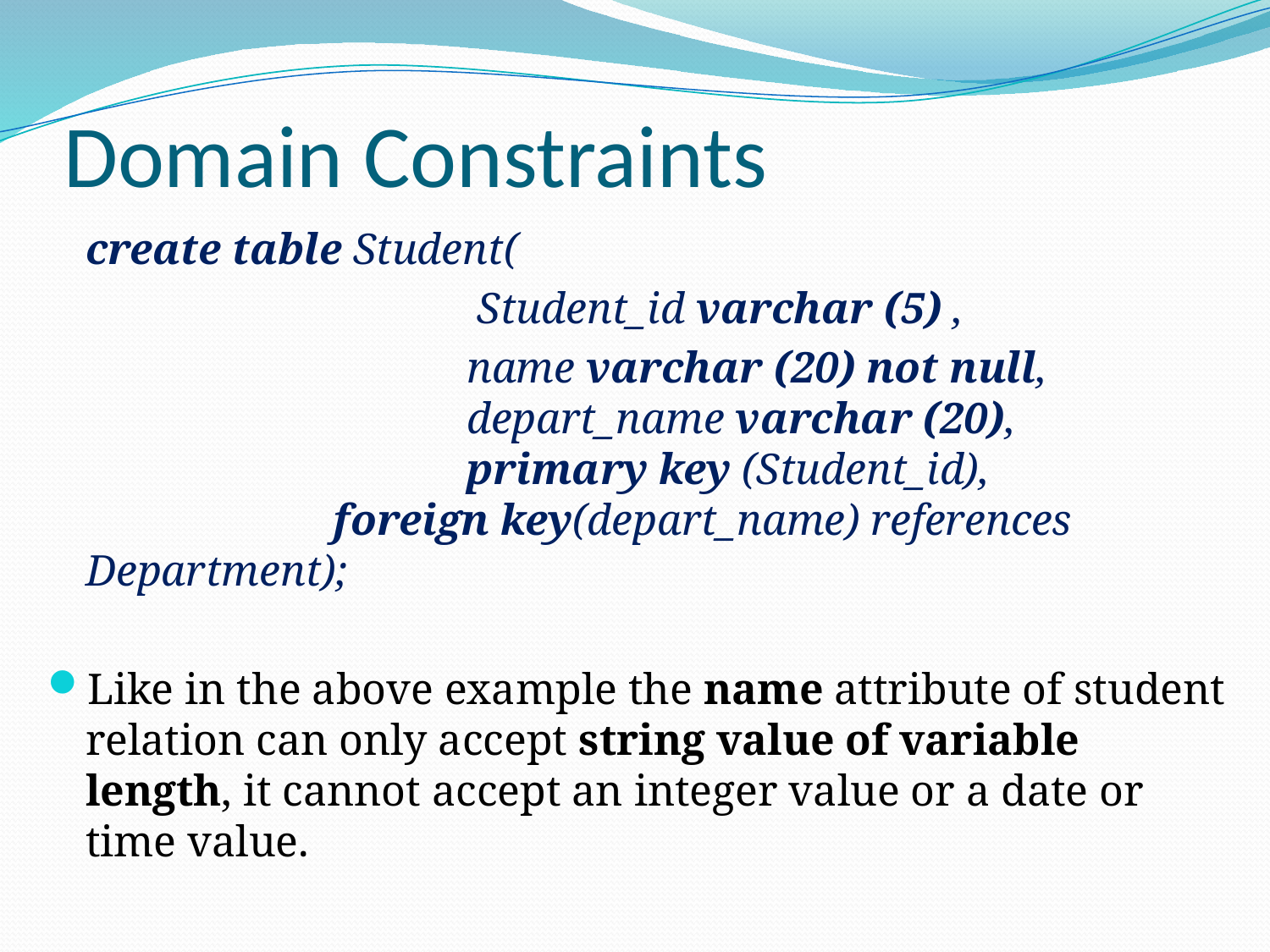

# Domain Constraints
	create table Student(
				 Student_id varchar (5) ,
				name varchar (20) not null, 					depart_name varchar (20),
			primary key (Student_id),
	           foreign key(depart_name) references Department);

Like in the above example the name attribute of student relation can only accept string value of variable length, it cannot accept an integer value or a date or time value.